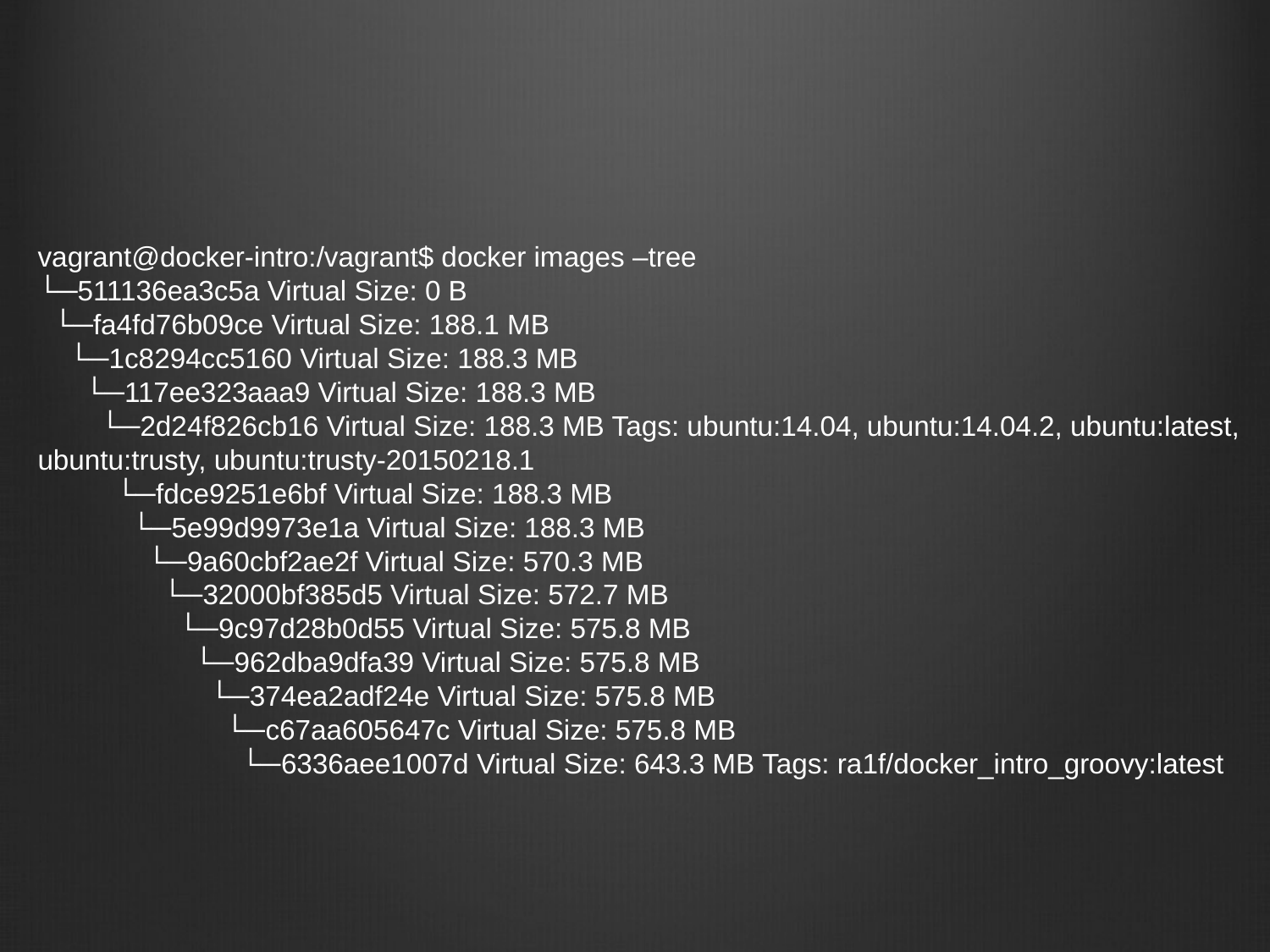

#
vagrant@docker-intro:/vagrant$ docker images –tree
└─511136ea3c5a Virtual Size: 0 B
  └─fa4fd76b09ce Virtual Size: 188.1 MB
    └─1c8294cc5160 Virtual Size: 188.3 MB
      └─117ee323aaa9 Virtual Size: 188.3 MB
        └─2d24f826cb16 Virtual Size: 188.3 MB Tags: ubuntu:14.04, ubuntu:14.04.2, ubuntu:latest, ubuntu:trusty, ubuntu:trusty-20150218.1
          └─fdce9251e6bf Virtual Size: 188.3 MB
            └─5e99d9973e1a Virtual Size: 188.3 MB
              └─9a60cbf2ae2f Virtual Size: 570.3 MB
                └─32000bf385d5 Virtual Size: 572.7 MB
                  └─9c97d28b0d55 Virtual Size: 575.8 MB
                    └─962dba9dfa39 Virtual Size: 575.8 MB
                      └─374ea2adf24e Virtual Size: 575.8 MB
                        └─c67aa605647c Virtual Size: 575.8 MB
                          └─6336aee1007d Virtual Size: 643.3 MB Tags: ra1f/docker_intro_groovy:latest